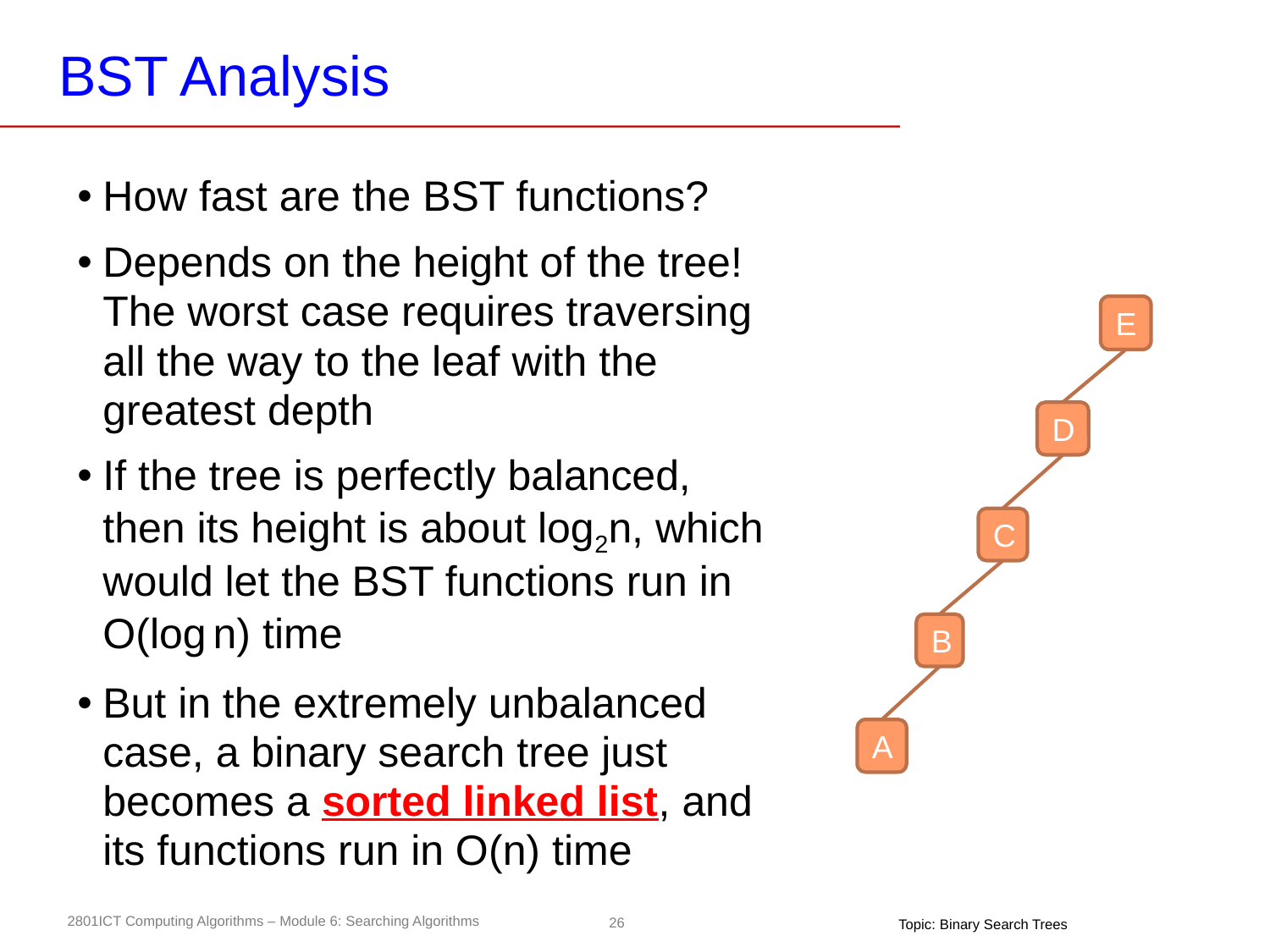

# BST Analysis
How fast are the BST functions?
Depends on the height of the tree!  The worst case requires traversing all the way to the leaf with the greatest depth
If the tree is perfectly balanced, then its height is about log2n, which would let the BST functions run in O(log n) time
But in the extremely unbalanced case, a binary search tree just becomes a sorted linked list, and its functions run in O(n) time

E
D
C
B
A
Topic: Binary Search Trees